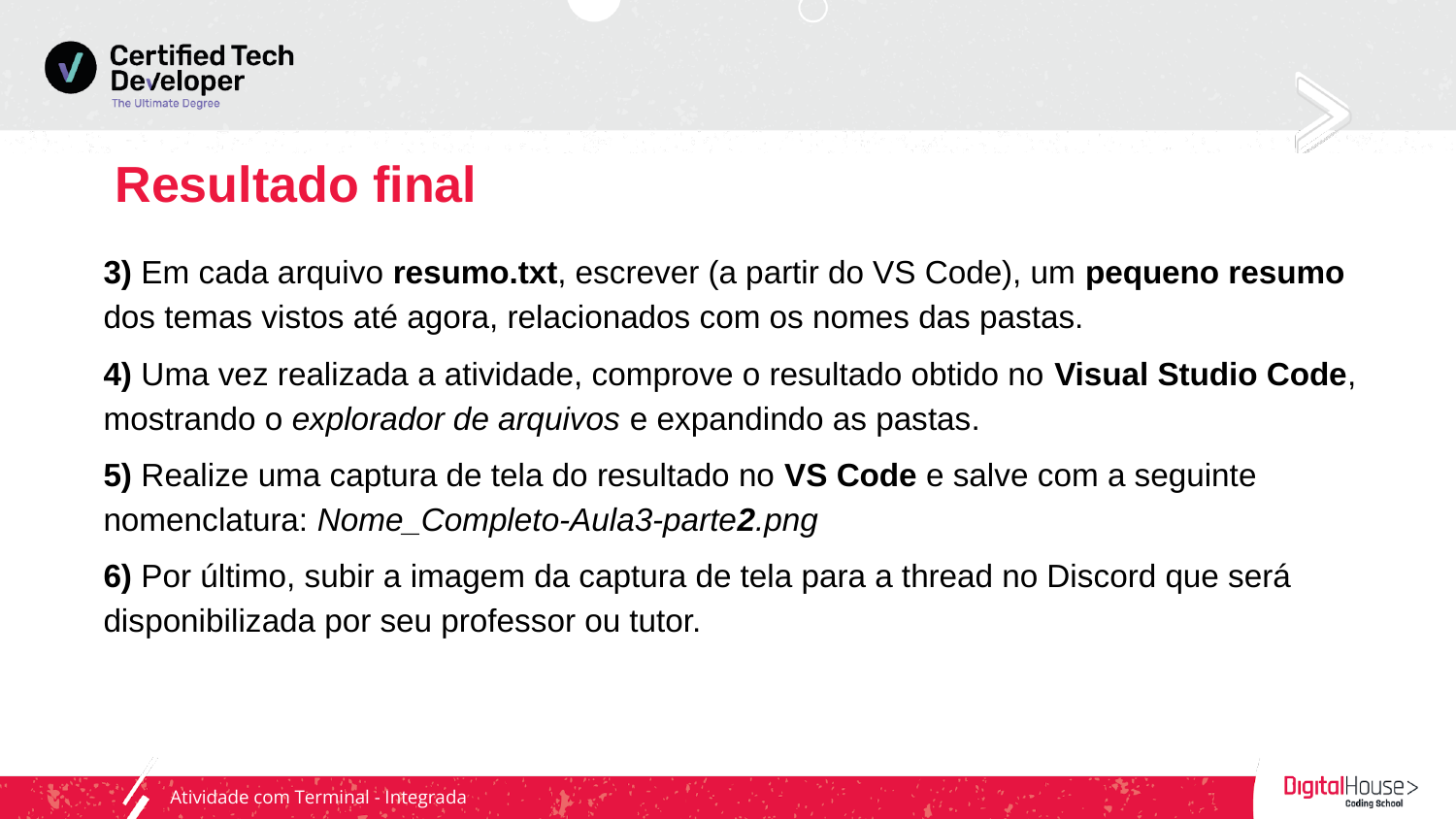

# Resultado final
3) Em cada arquivo resumo.txt, escrever (a partir do VS Code), um pequeno resumo dos temas vistos até agora, relacionados com os nomes das pastas.
4) Uma vez realizada a atividade, comprove o resultado obtido no Visual Studio Code, mostrando o explorador de arquivos e expandindo as pastas.
5) Realize uma captura de tela do resultado no VS Code e salve com a seguinte nomenclatura: Nome_Completo-Aula3-parte2.png
6) Por último, subir a imagem da captura de tela para a thread no Discord que será disponibilizada por seu professor ou tutor.